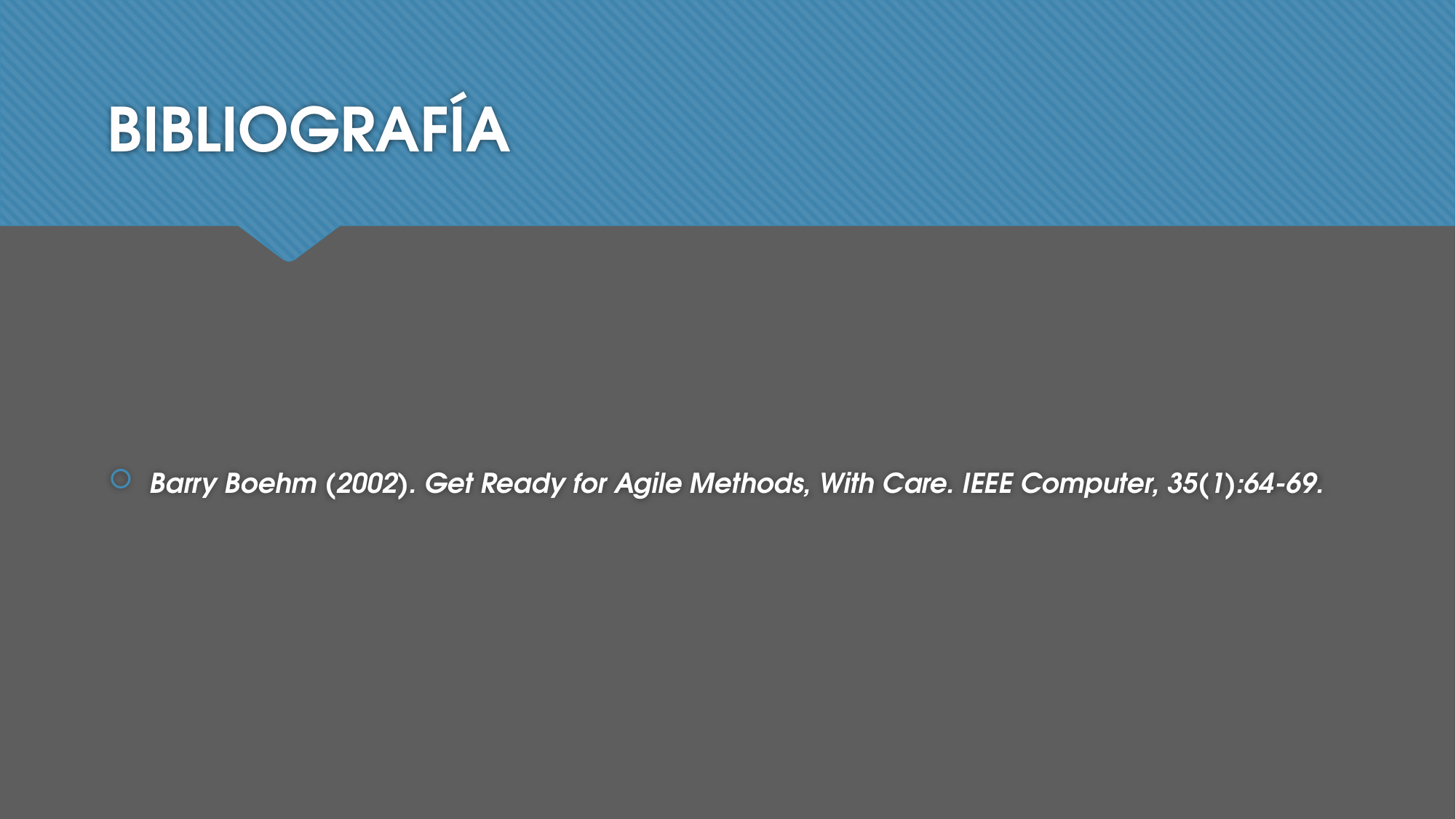

# BIBLIOGRAFÍA
Barry Boehm (2002). Get Ready for Agile Methods, With Care. IEEE Computer, 35(1):64-69.